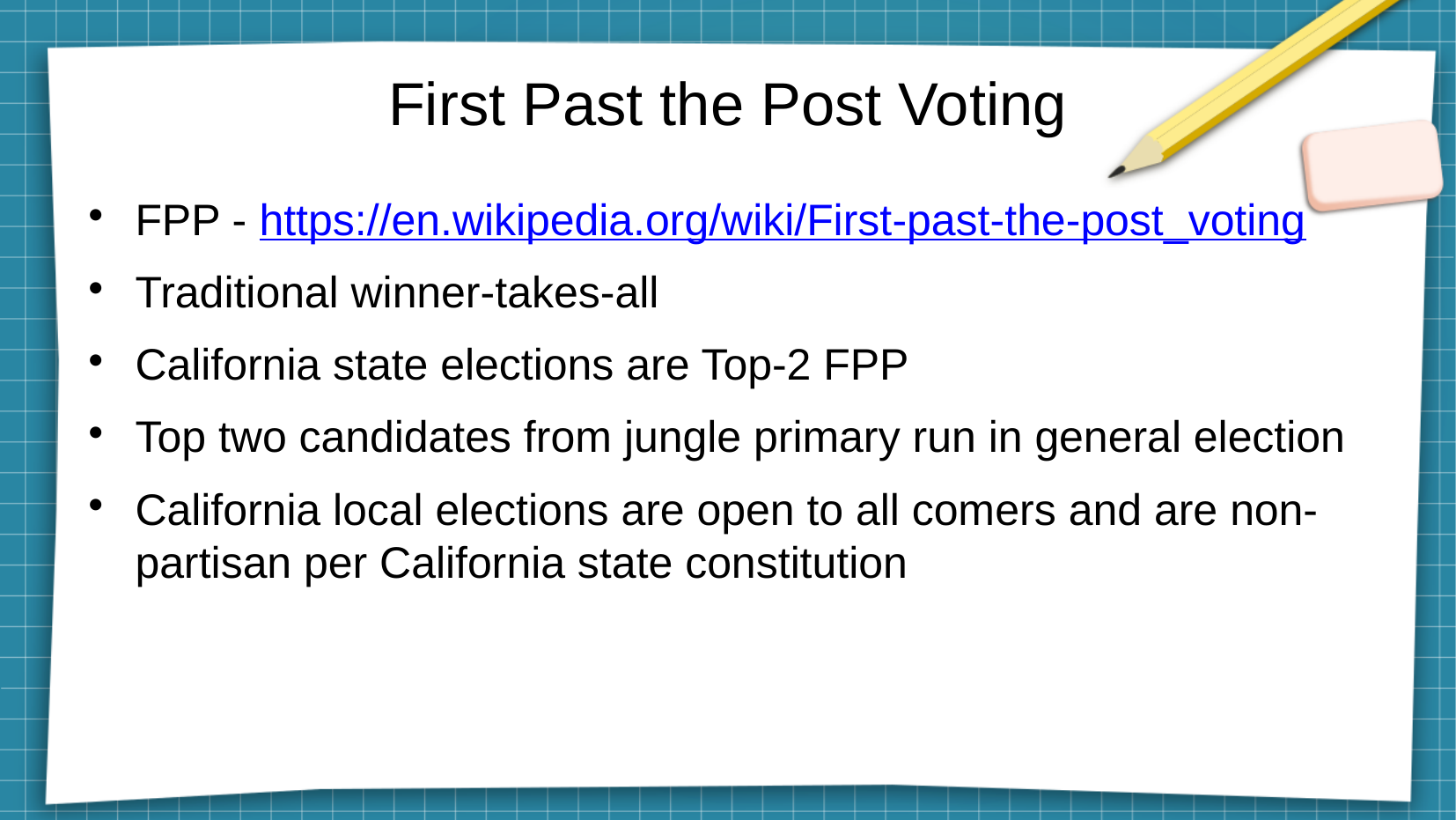

First Past the Post Voting
FPP - https://en.wikipedia.org/wiki/First-past-the-post_voting
Traditional winner-takes-all
California state elections are Top-2 FPP
Top two candidates from jungle primary run in general election
California local elections are open to all comers and are non-partisan per California state constitution